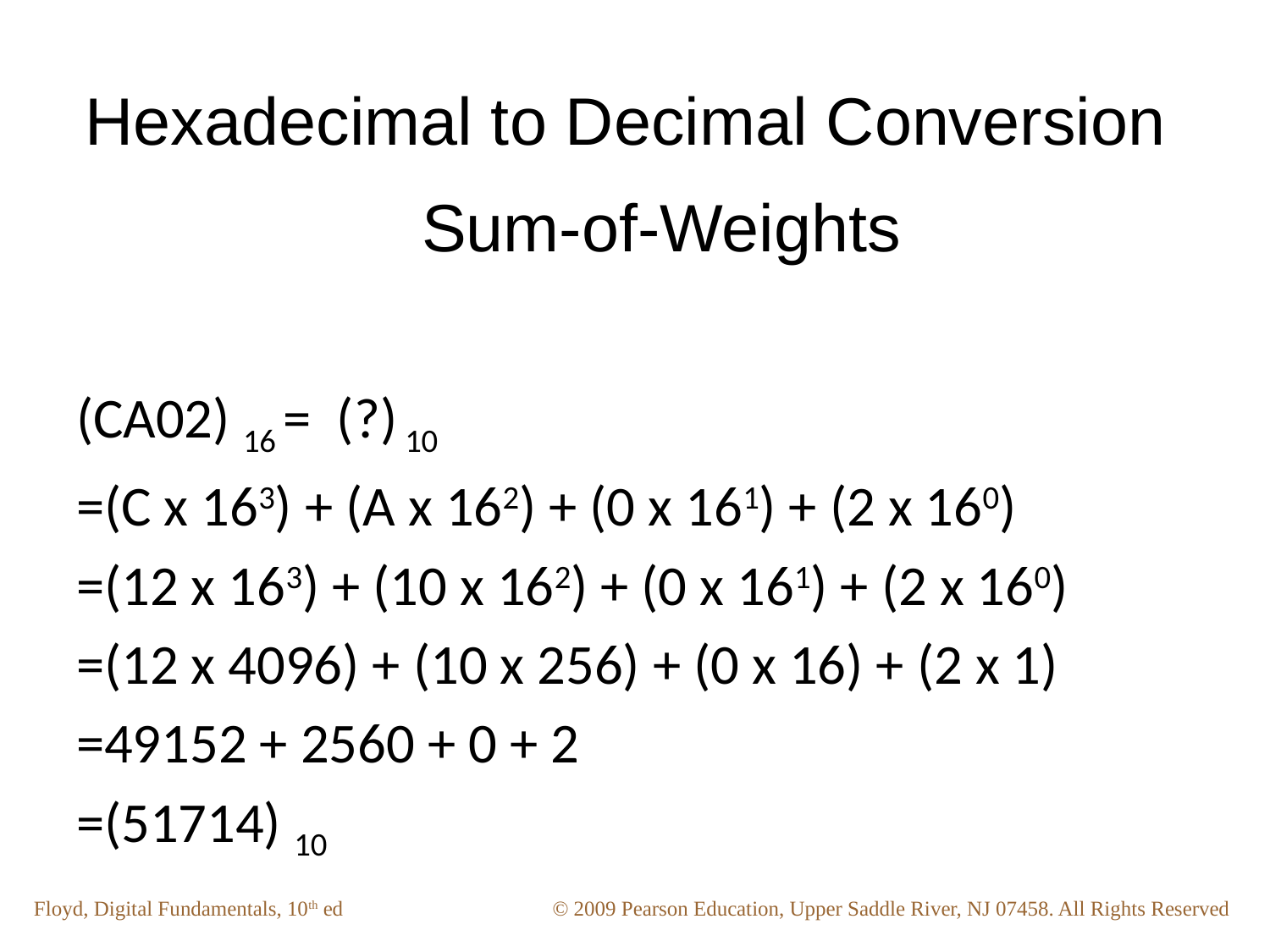

Hexadecimal to Decimal Conversion
# Sum-of-Weights

(CA02) 16 =  (?) 10
=(C x 163) + (A x 162) + (0 x 161) + (2 x 160)
=(12 x 163) + (10 x 162) + (0 x 161) + (2 x 160)
=(12 x 4096) + (10 x 256) + (0 x 16) + (2 x 1)
=49152 + 2560 + 0 + 2
=(51714) 10